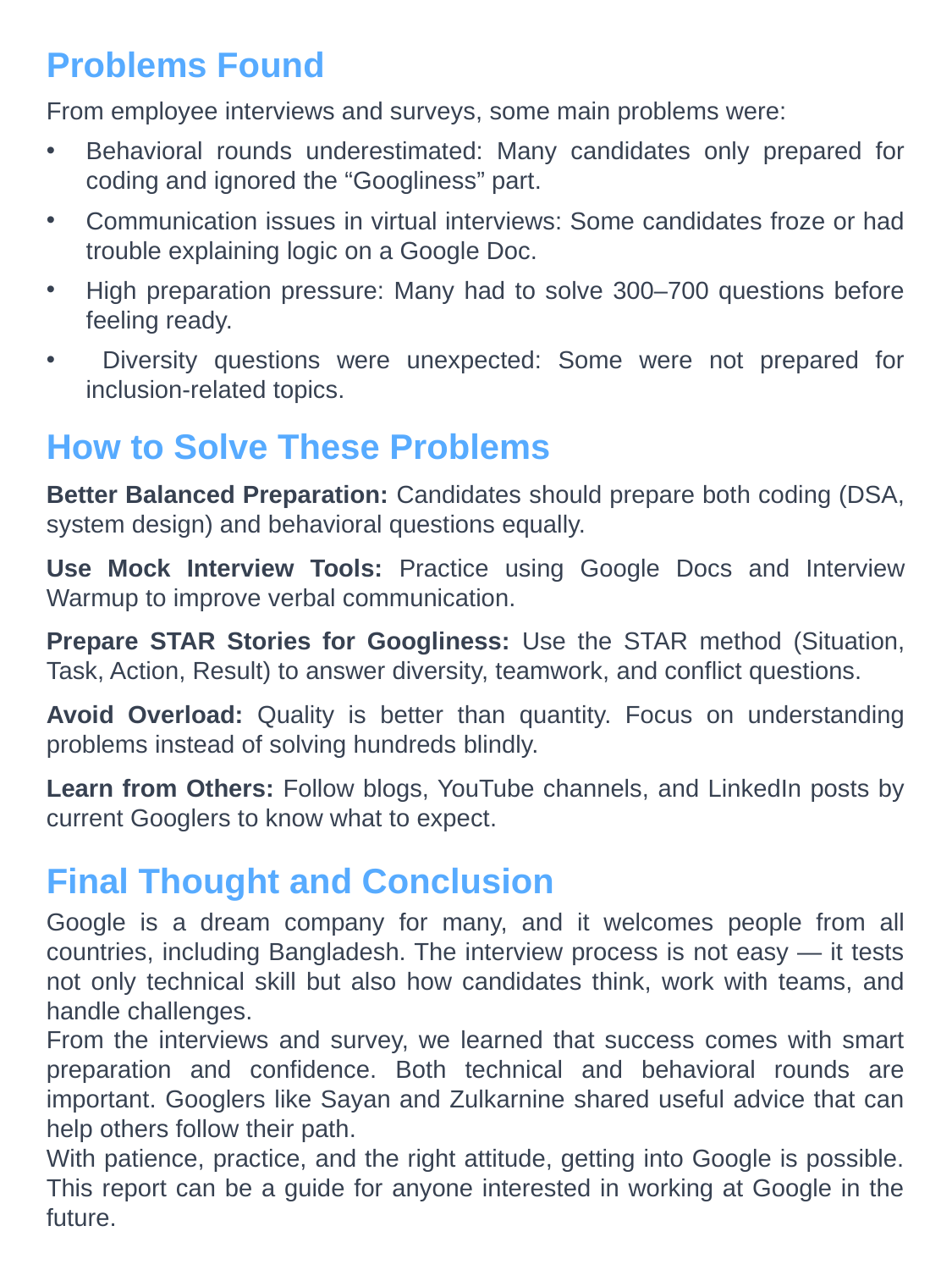

Problems Found
From employee interviews and surveys, some main problems were:
Behavioral rounds underestimated: Many candidates only prepared for coding and ignored the “Googliness” part.
Communication issues in virtual interviews: Some candidates froze or had trouble explaining logic on a Google Doc.
High preparation pressure: Many had to solve 300–700 questions before feeling ready.
 Diversity questions were unexpected: Some were not prepared for inclusion-related topics.
How to Solve These Problems
Better Balanced Preparation: Candidates should prepare both coding (DSA, system design) and behavioral questions equally.
Use Mock Interview Tools: Practice using Google Docs and Interview Warmup to improve verbal communication.
Prepare STAR Stories for Googliness: Use the STAR method (Situation, Task, Action, Result) to answer diversity, teamwork, and conflict questions.
Avoid Overload: Quality is better than quantity. Focus on understanding problems instead of solving hundreds blindly.
Learn from Others: Follow blogs, YouTube channels, and LinkedIn posts by current Googlers to know what to expect.
Final Thought and Conclusion
Google is a dream company for many, and it welcomes people from all countries, including Bangladesh. The interview process is not easy — it tests not only technical skill but also how candidates think, work with teams, and handle challenges.
From the interviews and survey, we learned that success comes with smart preparation and confidence. Both technical and behavioral rounds are important. Googlers like Sayan and Zulkarnine shared useful advice that can help others follow their path.
With patience, practice, and the right attitude, getting into Google is possible. This report can be a guide for anyone interested in working at Google in the future.